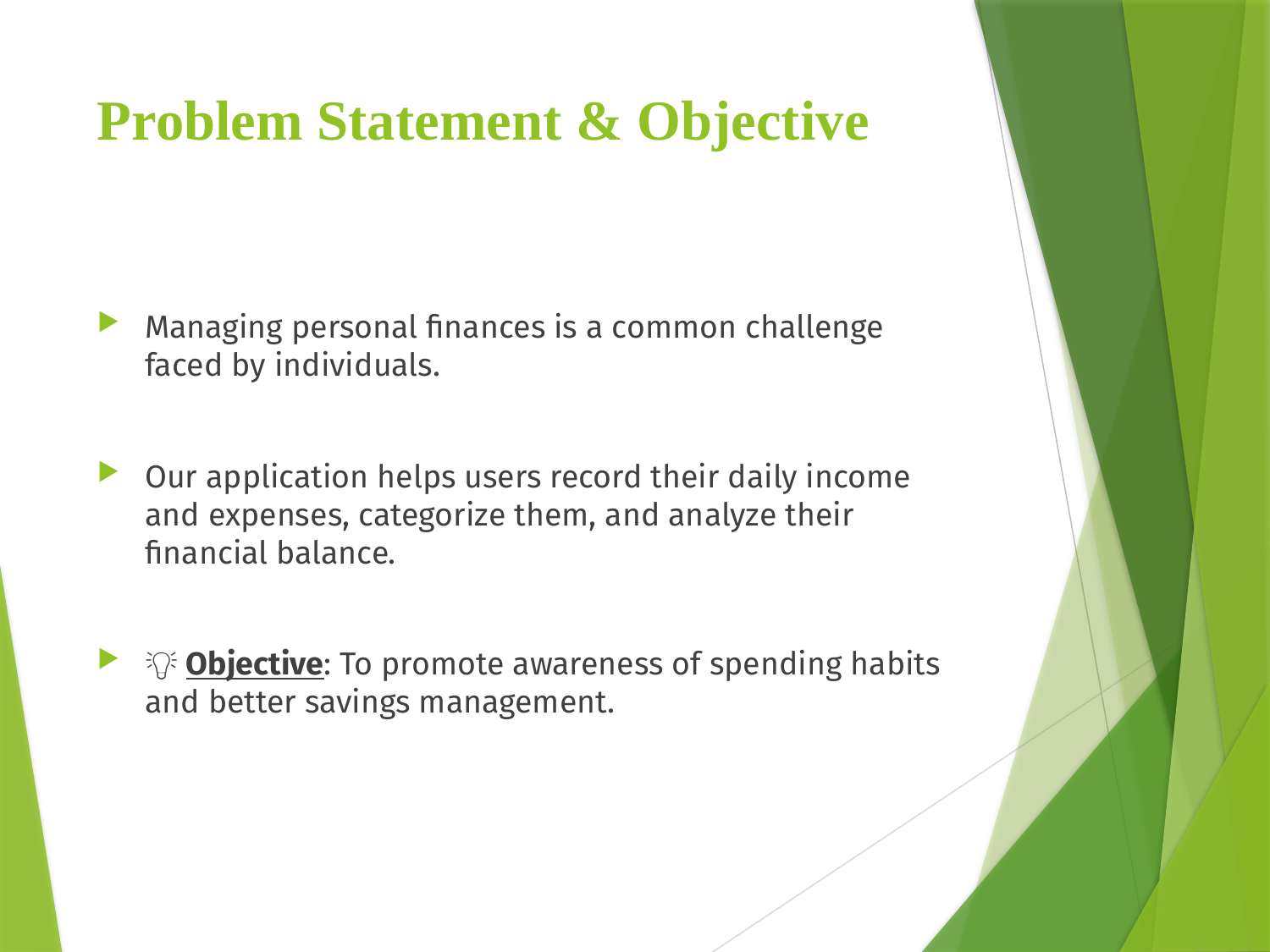

# Problem Statement & Objective
Managing personal finances is a common challenge faced by individuals.

Our application helps users record their daily income and expenses, categorize them, and analyze their financial balance.

💡 Objective: To promote awareness of spending habits and better savings management.